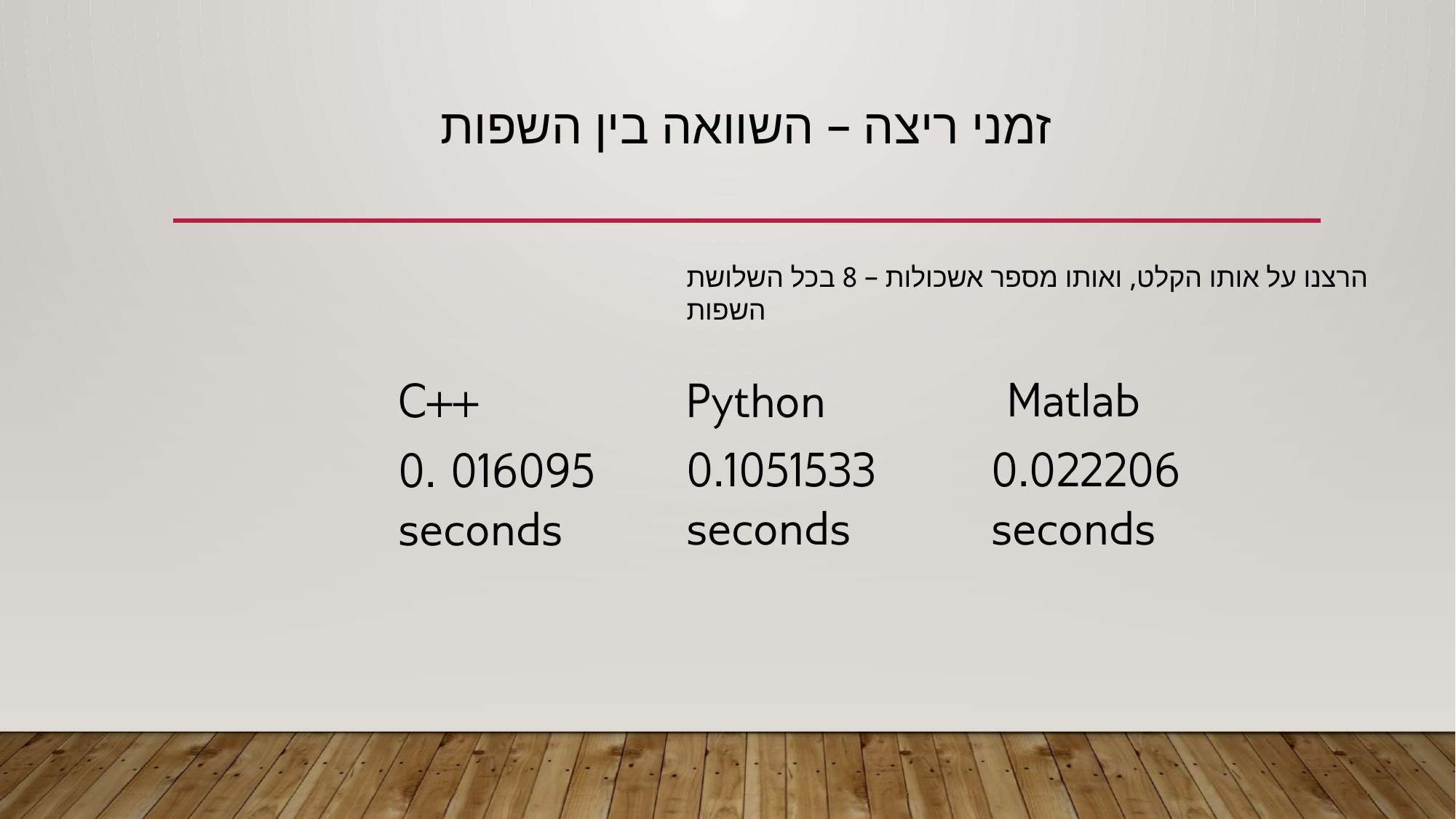

# זמני ריצה – השוואה בין השפות
הרצנו על אותו הקלט, ואותו מספר אשכולות – 8 בכל השלושת השפות
Matlab
Python
C++
0.022206 seconds

0.1051533 seconds

0. 016095 seconds